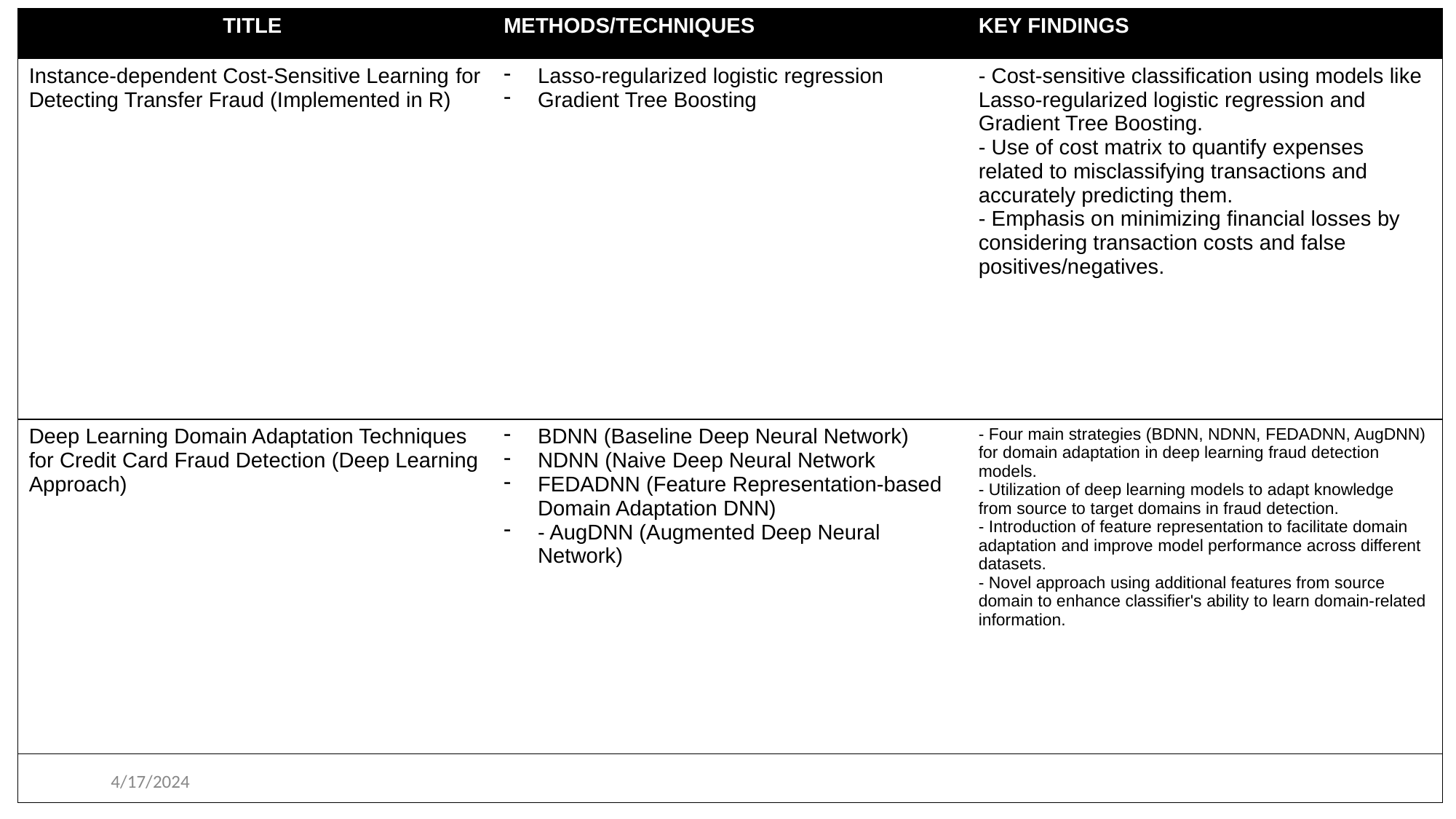

| TITLE | METHODS/TECHNIQUES | KEY FINDINGS |
| --- | --- | --- |
| Instance-dependent Cost-Sensitive Learning for Detecting Transfer Fraud (Implemented in R) | Lasso-regularized logistic regression Gradient Tree Boosting | - Cost-sensitive classification using models like Lasso-regularized logistic regression and Gradient Tree Boosting. - Use of cost matrix to quantify expenses related to misclassifying transactions and accurately predicting them. - Emphasis on minimizing financial losses by considering transaction costs and false positives/negatives. |
| Deep Learning Domain Adaptation Techniques for Credit Card Fraud Detection (Deep Learning Approach) | BDNN (Baseline Deep Neural Network) NDNN (Naive Deep Neural Network FEDADNN (Feature Representation-based Domain Adaptation DNN) - AugDNN (Augmented Deep Neural Network) | - Four main strategies (BDNN, NDNN, FEDADNN, AugDNN) for domain adaptation in deep learning fraud detection models. - Utilization of deep learning models to adapt knowledge from source to target domains in fraud detection. - Introduction of feature representation to facilitate domain adaptation and improve model performance across different datasets. - Novel approach using additional features from source domain to enhance classifier's ability to learn domain-related information. |
|  |  |  |
4/17/2024